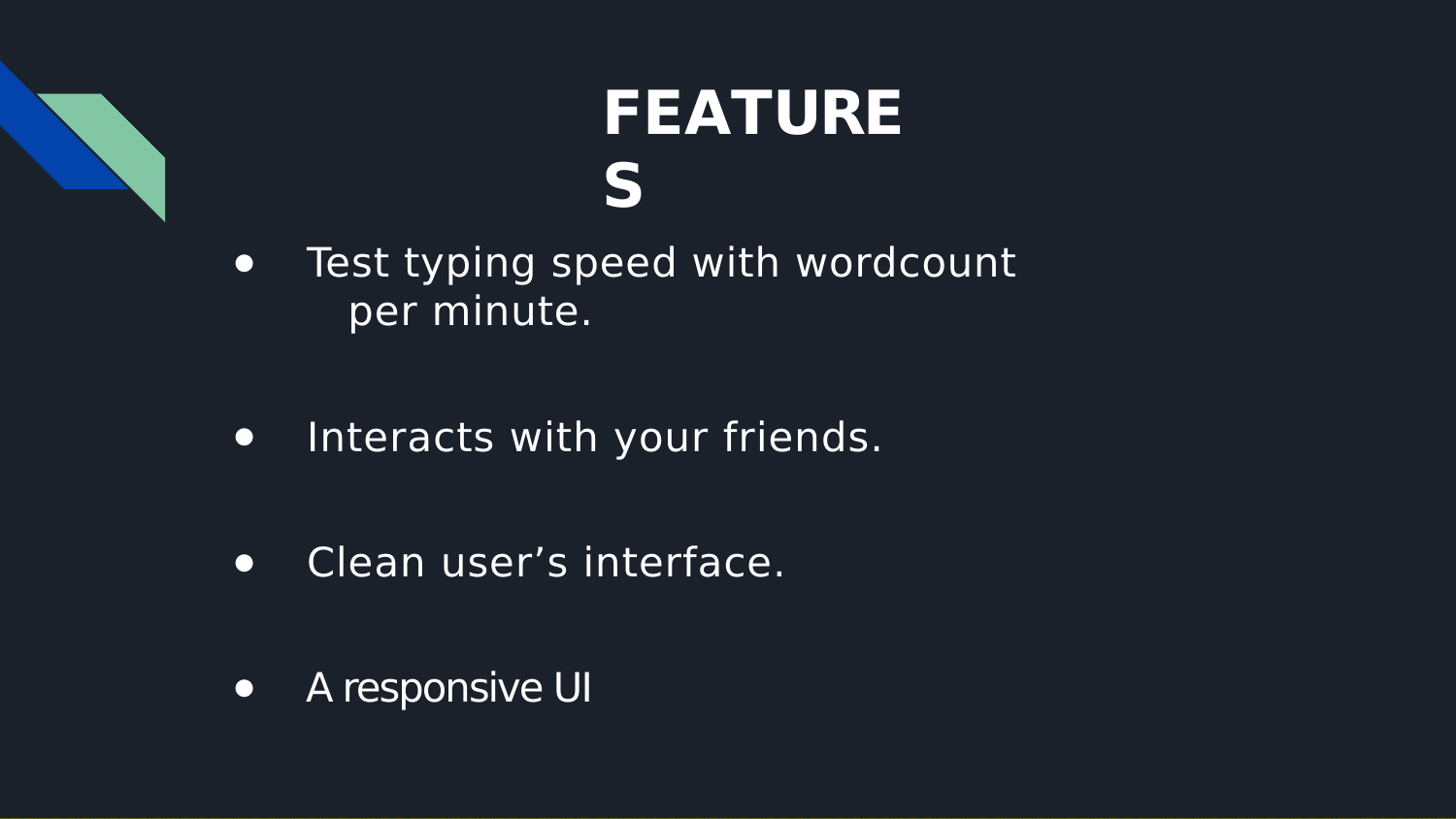

# FEATURES
 Test typing speed with wordcount      per minute.

 Interacts with your friends.

 Clean user’s interface.

 A responsive UI